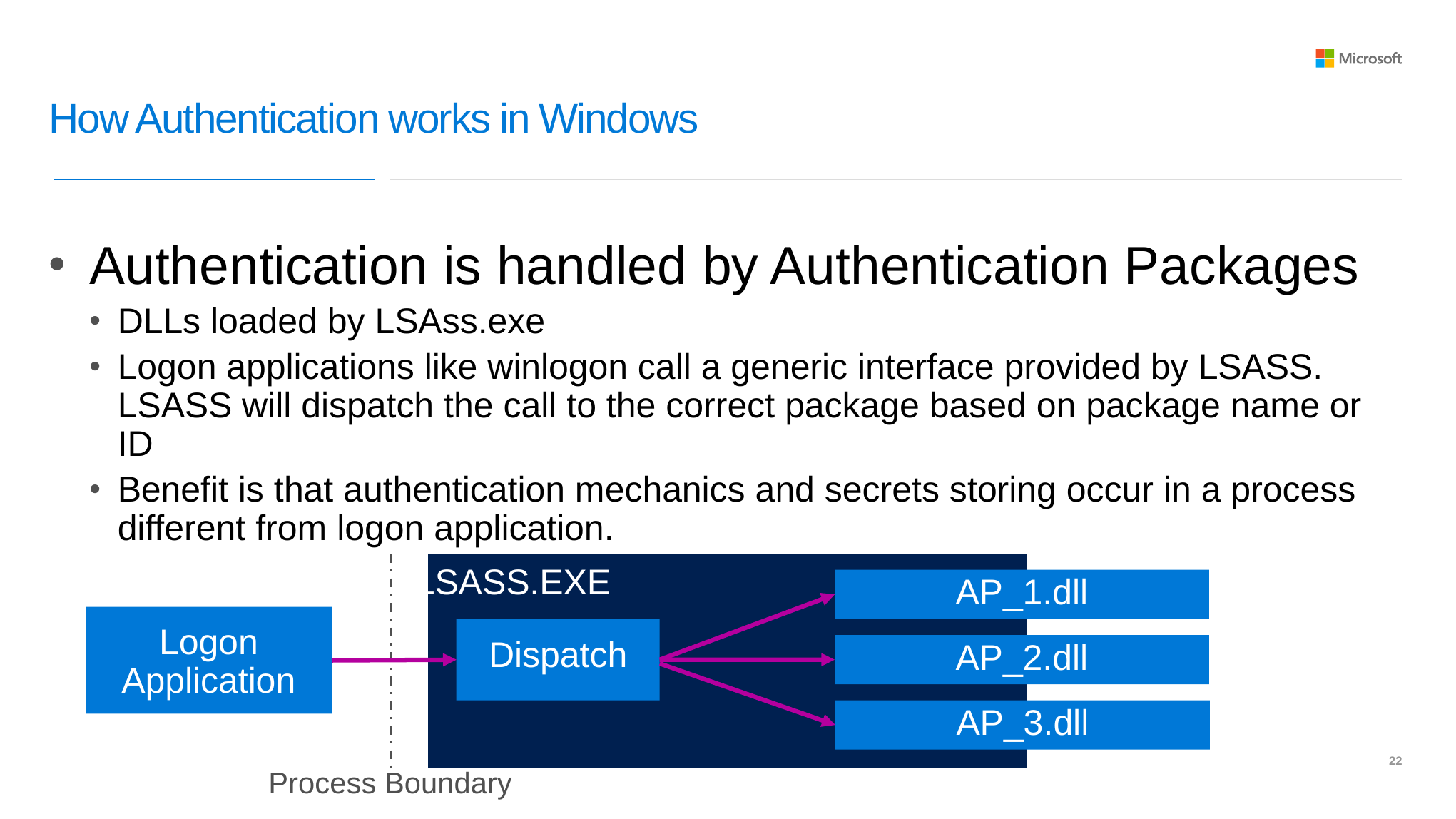

# How Authentication works in Windows
Authentication is handled by Authentication Packages
DLLs loaded by LSAss.exe
Logon applications like winlogon call a generic interface provided by LSASS. LSASS will dispatch the call to the correct package based on package name or ID
Benefit is that authentication mechanics and secrets storing occur in a process different from logon application.
LSASS.EXE

AP_1.dll
Logon
Application
Dispatch
AP_2.dll
AP_3.dll
Process Boundary
22